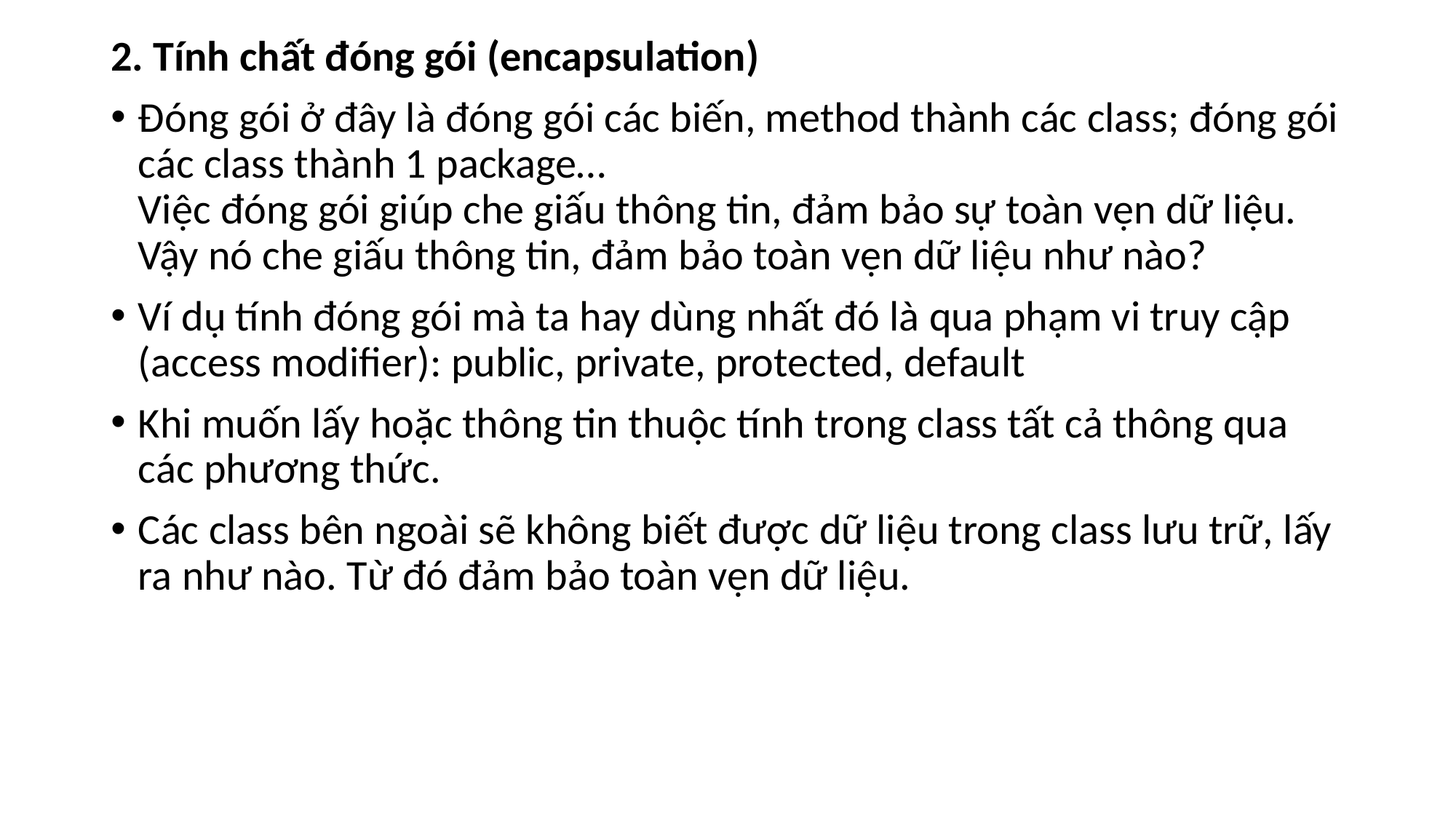

2. Tính chất đóng gói (encapsulation)
Đóng gói ở đây là đóng gói các biến, method thành các class; đóng gói các class thành 1 package…
Việc đóng gói giúp che giấu thông tin, đảm bảo sự toàn vẹn dữ liệu. Vậy nó che giấu thông tin, đảm bảo toàn vẹn dữ liệu như nào?
Ví dụ tính đóng gói mà ta hay dùng nhất đó là qua phạm vi truy cập (access modifier): public, private, protected, default
Khi muốn lấy hoặc thông tin thuộc tính trong class tất cả thông qua các phương thức.
Các class bên ngoài sẽ không biết được dữ liệu trong class lưu trữ, lấy ra như nào. Từ đó đảm bảo toàn vẹn dữ liệu.